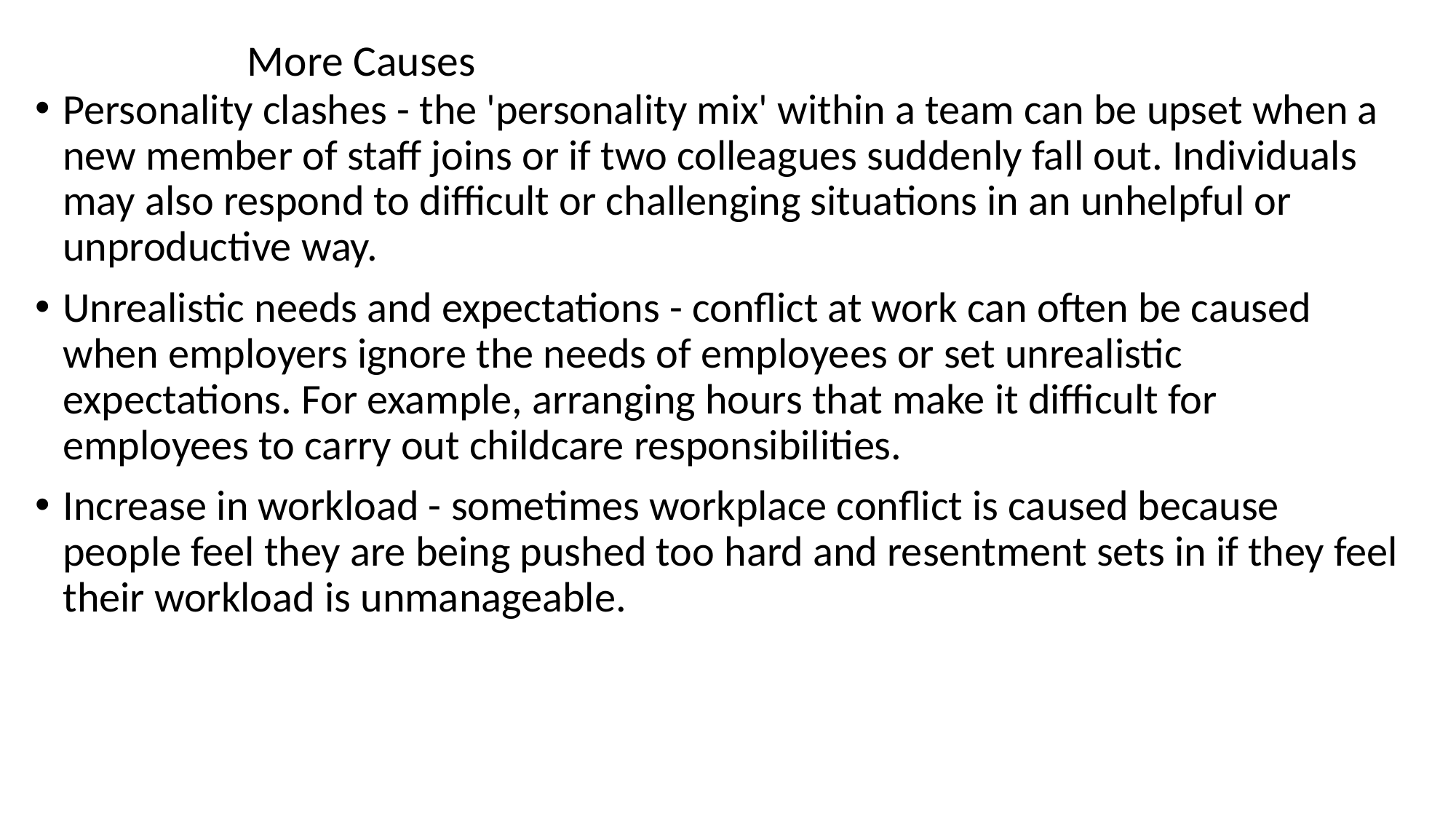

# More Causes
Personality clashes - the 'personality mix' within a team can be upset when a new member of staff joins or if two colleagues suddenly fall out. Individuals may also respond to difficult or challenging situations in an unhelpful or unproductive way.
Unrealistic needs and expectations - conflict at work can often be caused when employers ignore the needs of employees or set unrealistic expectations. For example, arranging hours that make it difficult for employees to carry out childcare responsibilities.
Increase in workload - sometimes workplace conflict is caused because people feel they are being pushed too hard and resentment sets in if they feel their workload is unmanageable.